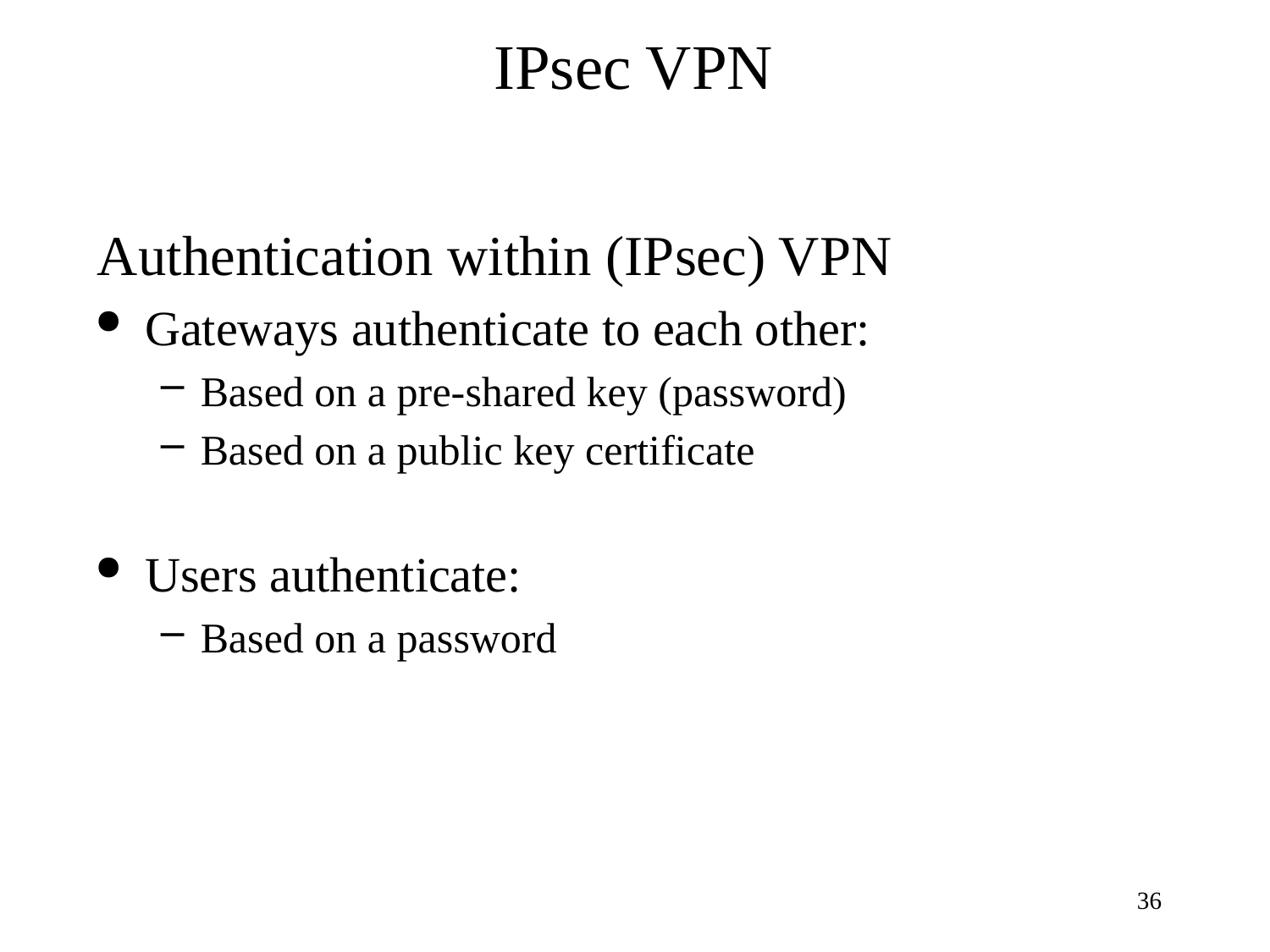

IPsec VPN
Authentication within (IPsec) VPN
Gateways authenticate to each other:
Based on a pre-shared key (password)
Based on a public key certificate

Users authenticate:
Based on a password
36